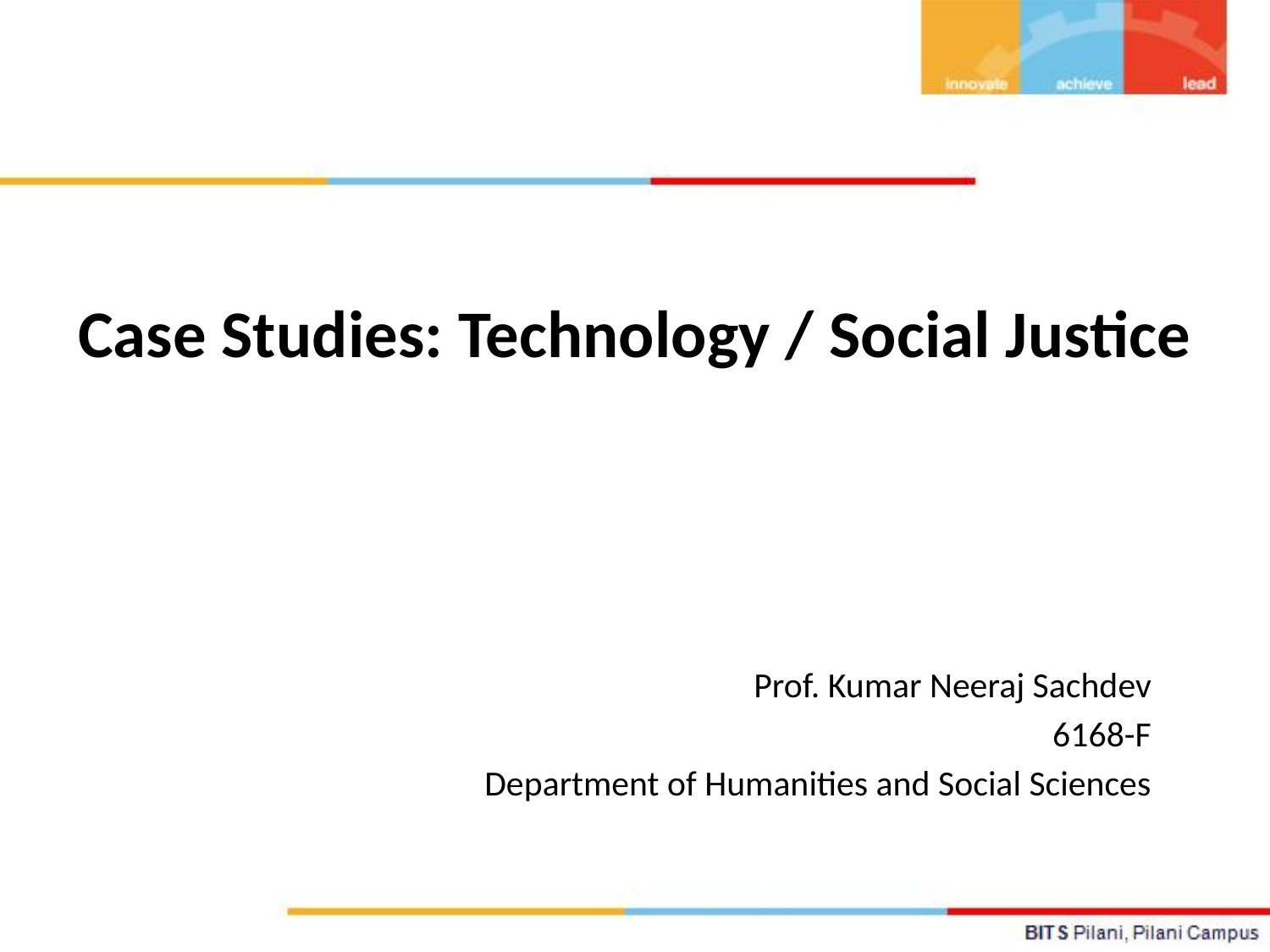

# Case Studies: Technology / Social Justice
Prof. Kumar Neeraj Sachdev
6168-F
Department of Humanities and Social Sciences